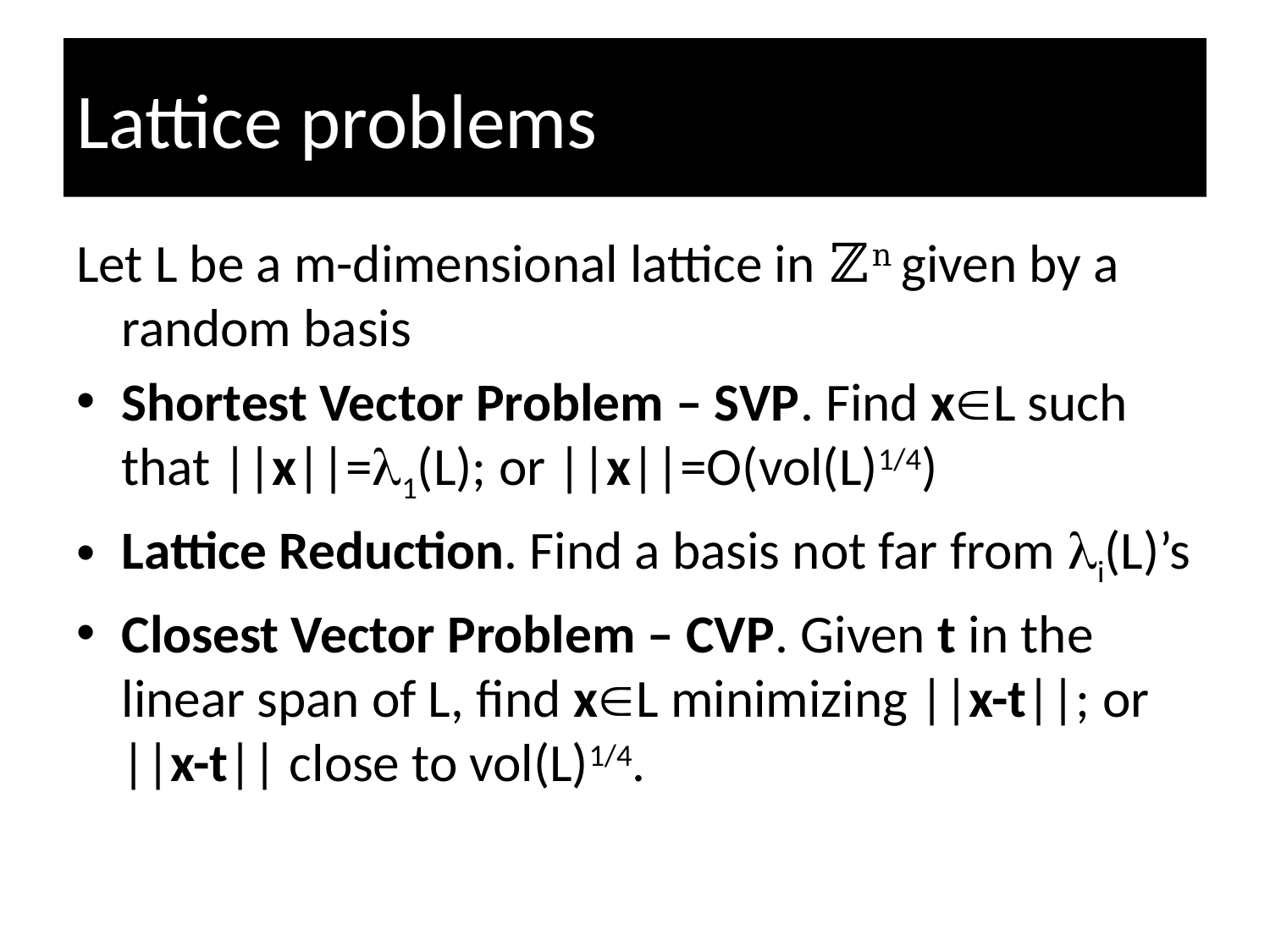

# Lattice problems
Let L be a m-dimensional lattice in ℤn given by a random basis
Shortest Vector Problem – SVP. Find x∈L such that ||x||=λ1(L); or ||x||=O(vol(L)1/4)
Lattice Reduction. Find a basis not far from λi(L)’s
Closest Vector Problem – CVP. Given t in the linear span of L, find x∈L minimizing ||x-t||; or ||x-t|| close to vol(L)1/4.